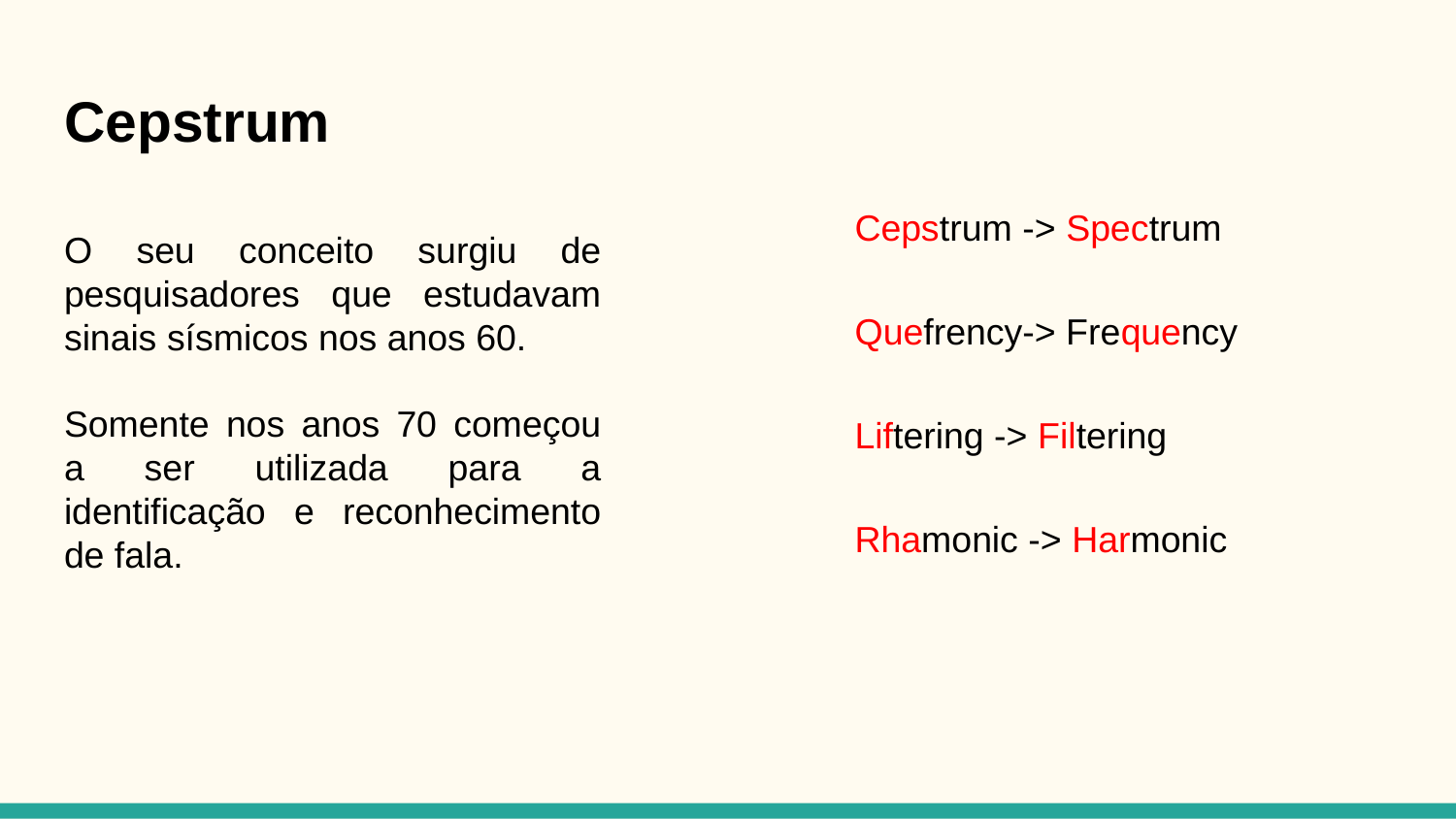

# Cepstrum
Cepstrum -> Spectrum
O seu conceito surgiu de pesquisadores que estudavam sinais sísmicos nos anos 60.
Quefrency-> Frequency
Somente nos anos 70 começou a ser utilizada para a identificação e reconhecimento de fala.
Liftering -> Filtering
Rhamonic -> Harmonic